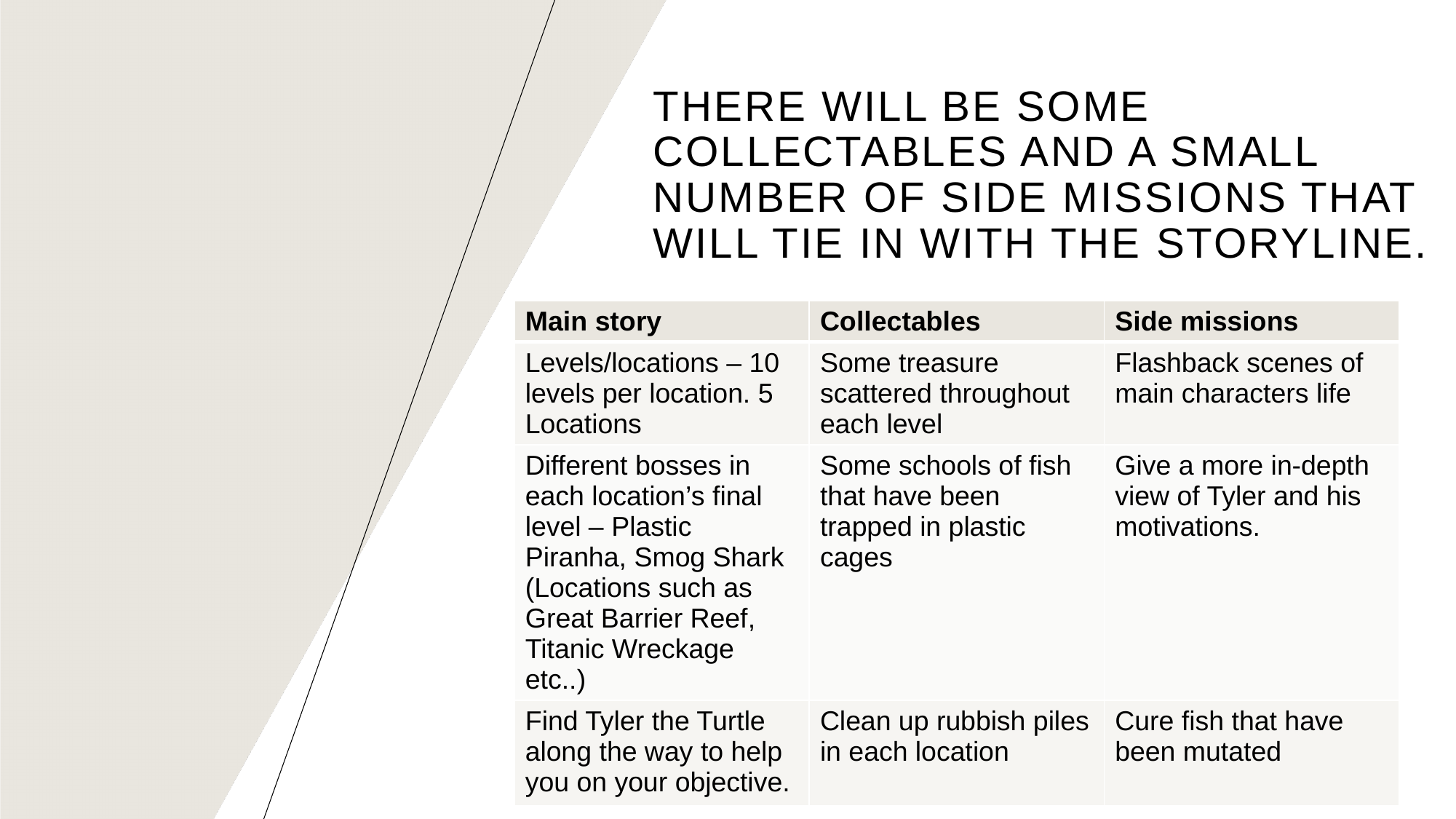

# There will be some collectables and a small number of side missions that will tie in with the storyline.​
| Main story | Collectables | Side missions |
| --- | --- | --- |
| Levels/locations – 10 levels per location. 5 Locations | Some treasure scattered throughout each level | Flashback scenes of main characters life |
| Different bosses in each location’s final level – Plastic Piranha, Smog Shark (Locations such as Great Barrier Reef, Titanic Wreckage etc..) | Some schools of fish that have been trapped in plastic cages | Give a more in-depth view of Tyler and his motivations. |
| Find Tyler the Turtle along the way to help you on your objective. | Clean up rubbish piles in each location | Cure fish that have been mutated |
PRESENTATION TITLE
4